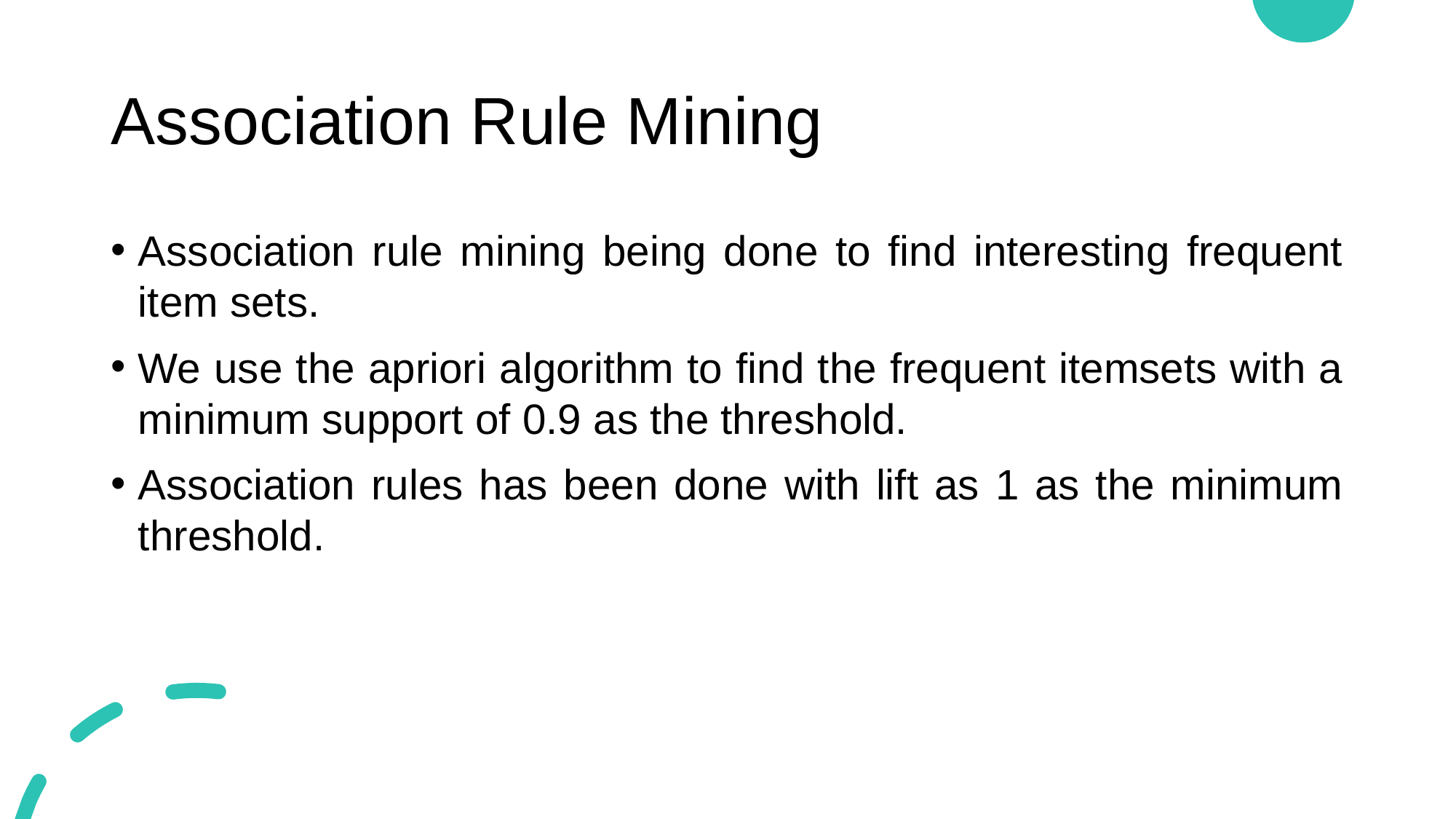

# Association Rule Mining
Association rule mining being done to find interesting frequent item sets.
We use the apriori algorithm to find the frequent itemsets with a minimum support of 0.9 as the threshold.
Association rules has been done with lift as 1 as the minimum threshold.